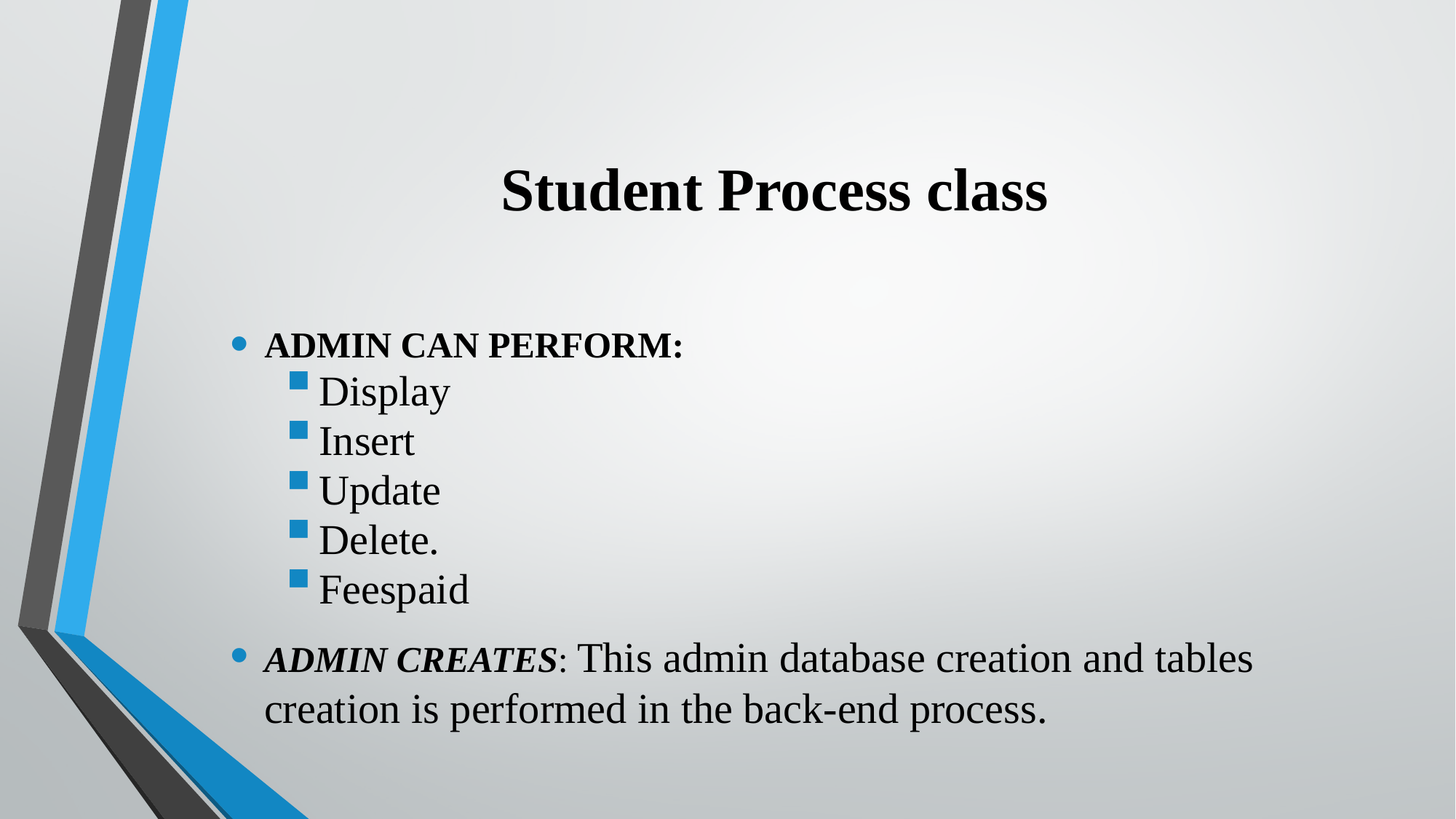

# Student Process class
ADMIN CAN PERFORM:
Display
Insert
Update
Delete.
Feespaid
ADMIN CREATES: This admin database creation and tables creation is performed in the back-end process.